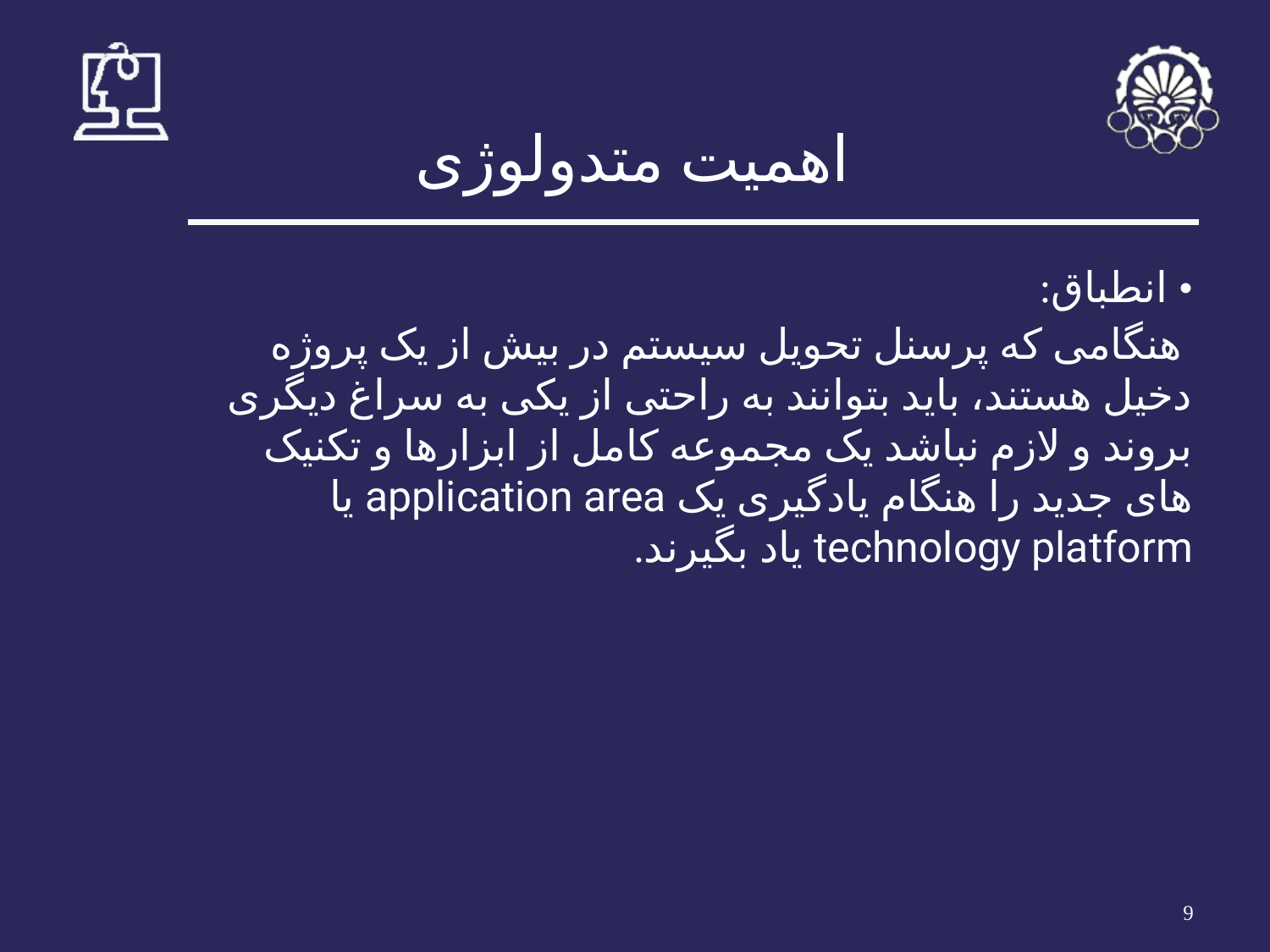

# اهمیت متدولوژی
• انطباق:
 هنگامی که پرسنل تحویل سیستم در بیش از یک پروژه دخیل هستند، باید بتوانند به راحتی از یکی به سراغ دیگری بروند و لازم نباشد یک مجموعه کامل از ابزارها و تکنیک های جدید را هنگام یادگیری یک application area یا technology platform یاد بگیرند.
9